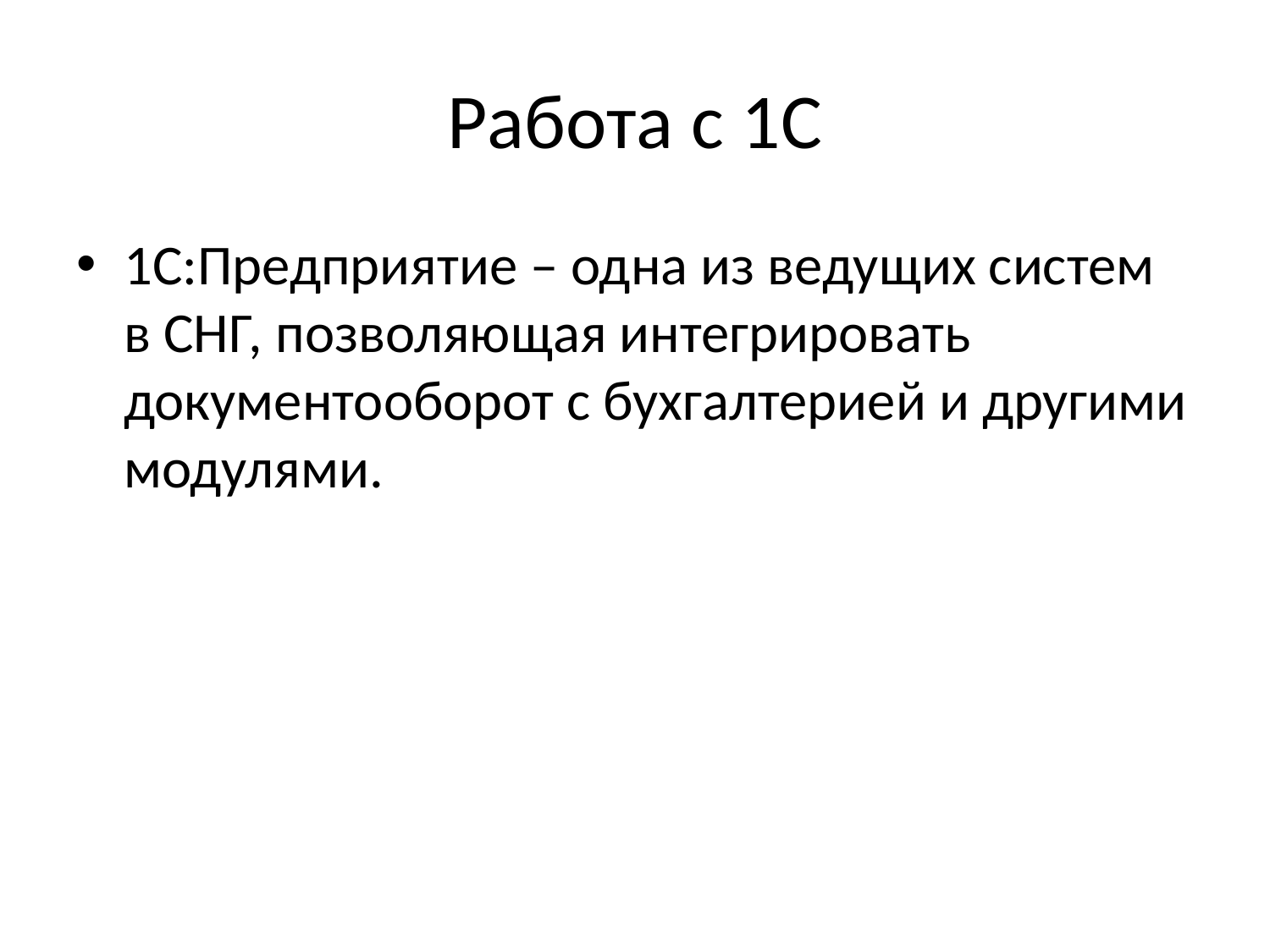

# Работа с 1С
1С:Предприятие – одна из ведущих систем в СНГ, позволяющая интегрировать документооборот с бухгалтерией и другими модулями.